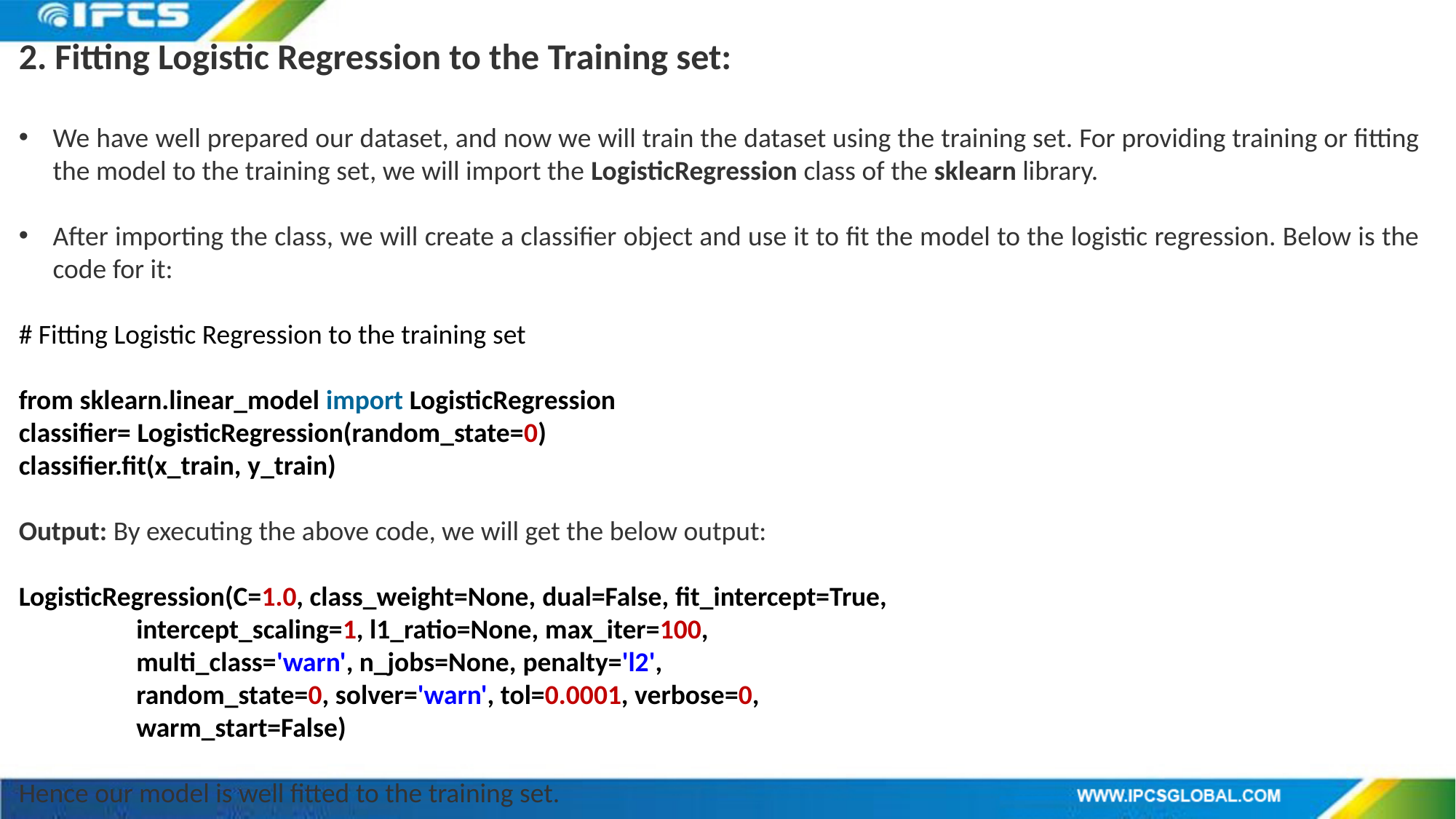

2. Fitting Logistic Regression to the Training set:

We have well prepared our dataset, and now we will train the dataset using the training set. For providing training or fitting the model to the training set, we will import the LogisticRegression class of the sklearn library.

After importing the class, we will create a classifier object and use it to fit the model to the logistic regression. Below is the code for it:

# Fitting Logistic Regression to the training set

from sklearn.linear_model import LogisticRegression
classifier= LogisticRegression(random_state=0)
classifier.fit(x_train, y_train)

Output: By executing the above code, we will get the below output:

LogisticRegression(C=1.0, class_weight=None, dual=False, fit_intercept=True,
                   intercept_scaling=1, l1_ratio=None, max_iter=100,
                   multi_class='warn', n_jobs=None, penalty='l2',
                   random_state=0, solver='warn', tol=0.0001, verbose=0,
                   warm_start=False)

Hence our model is well fitted to the training set.